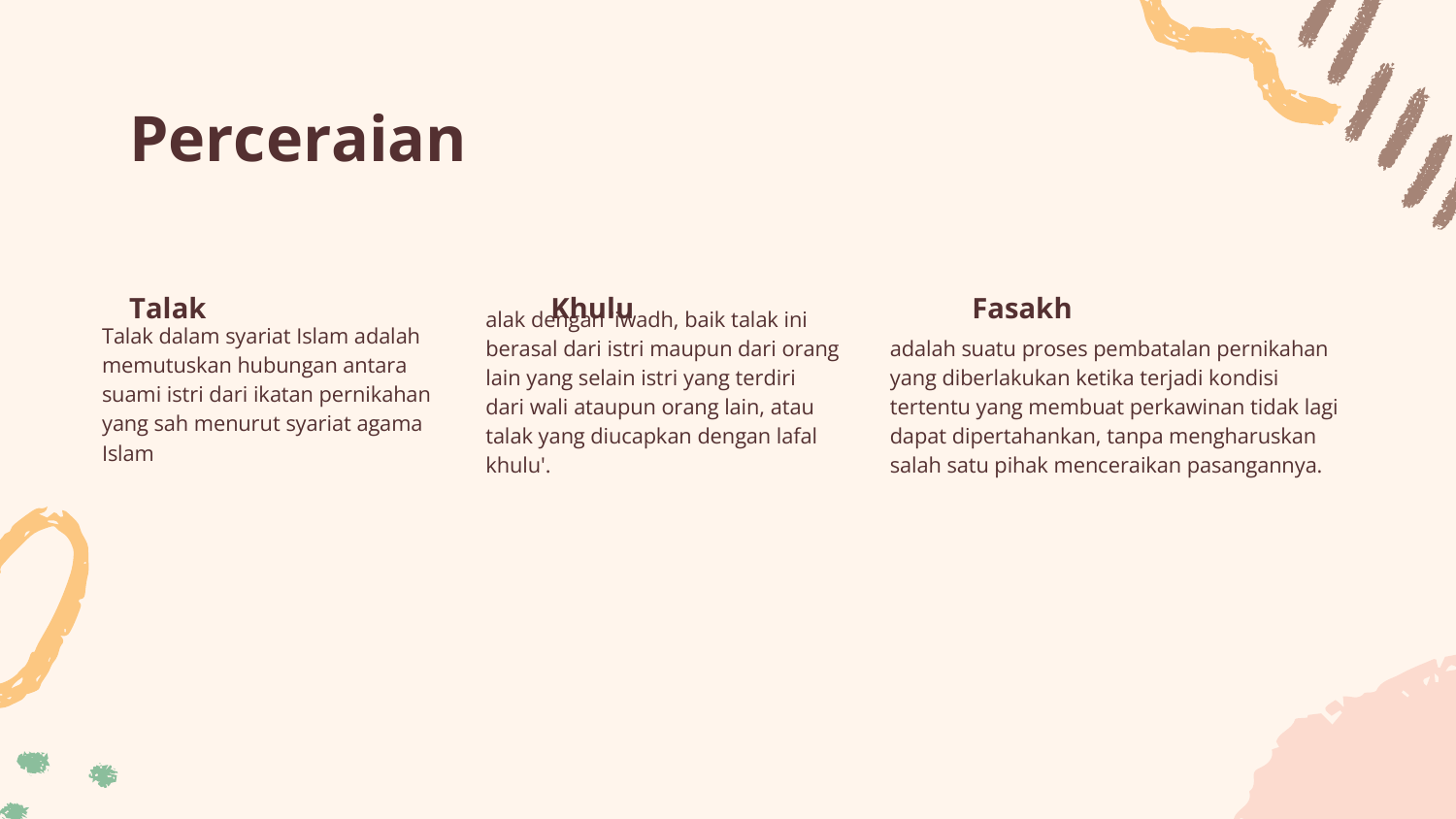

# Perceraian
Talak
Khulu
Fasakh
Talak dalam syariat Islam adalah memutuskan hubungan antara suami istri dari ikatan pernikahan yang sah menurut syariat agama Islam
alak dengan 'iwadh, baik talak ini berasal dari istri maupun dari orang lain yang selain istri yang terdiri dari wali ataupun orang lain, atau talak yang diucapkan dengan lafal khulu'.
adalah suatu proses pembatalan pernikahan yang diberlakukan ketika terjadi kondisi tertentu yang membuat perkawinan tidak lagi dapat dipertahankan, tanpa mengharuskan salah satu pihak menceraikan pasangannya.